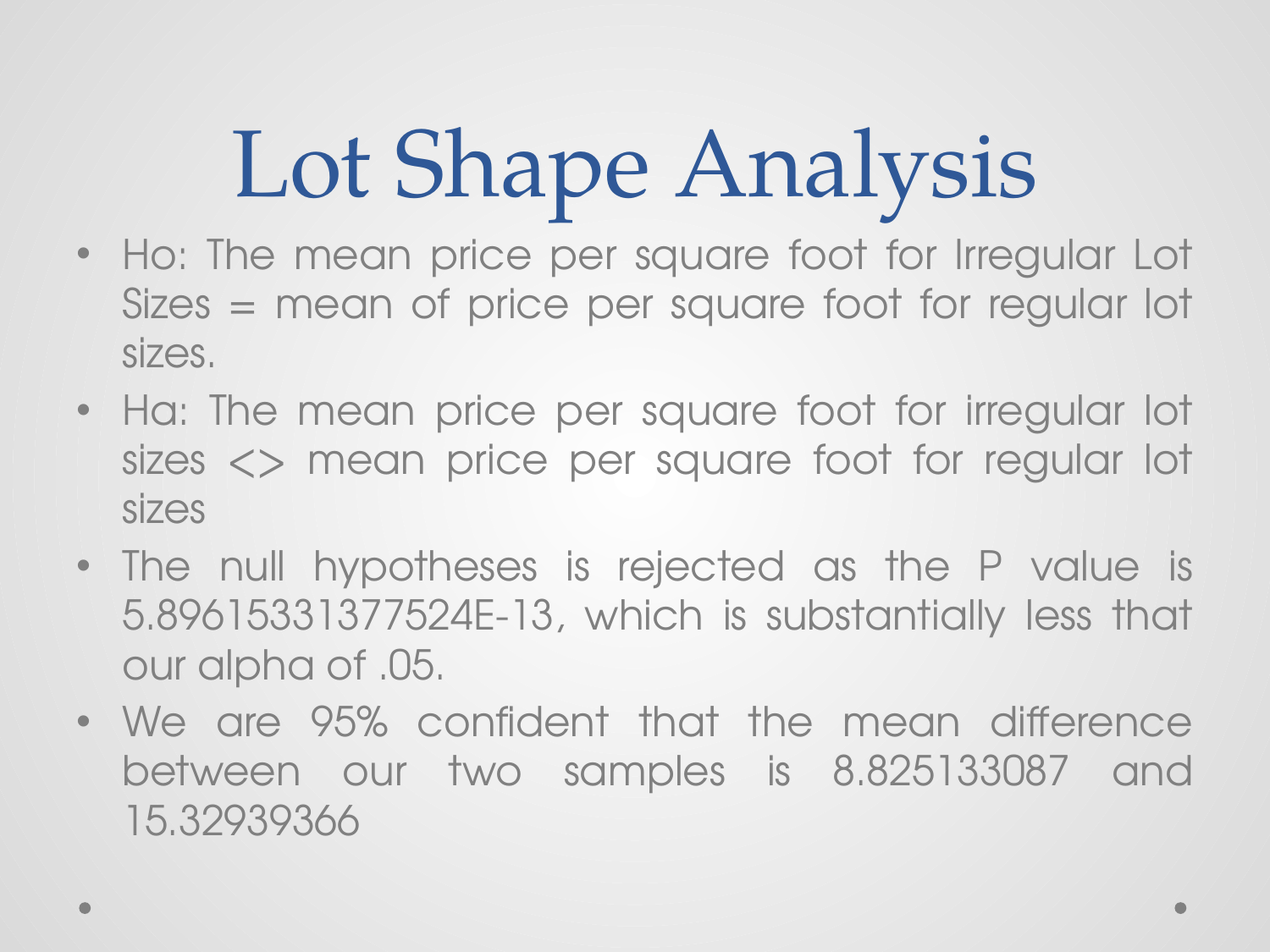

# Lot Shape Analysis
Ho: The mean price per square foot for Irregular Lot Sizes = mean of price per square foot for regular lot sizes.
Ha: The mean price per square foot for irregular lot sizes <> mean price per square foot for regular lot sizes
The null hypotheses is rejected as the P value is 5.89615331377524E-13, which is substantially less that our alpha of .05.
We are 95% confident that the mean difference between our two samples is 8.825133087 and 15.32939366